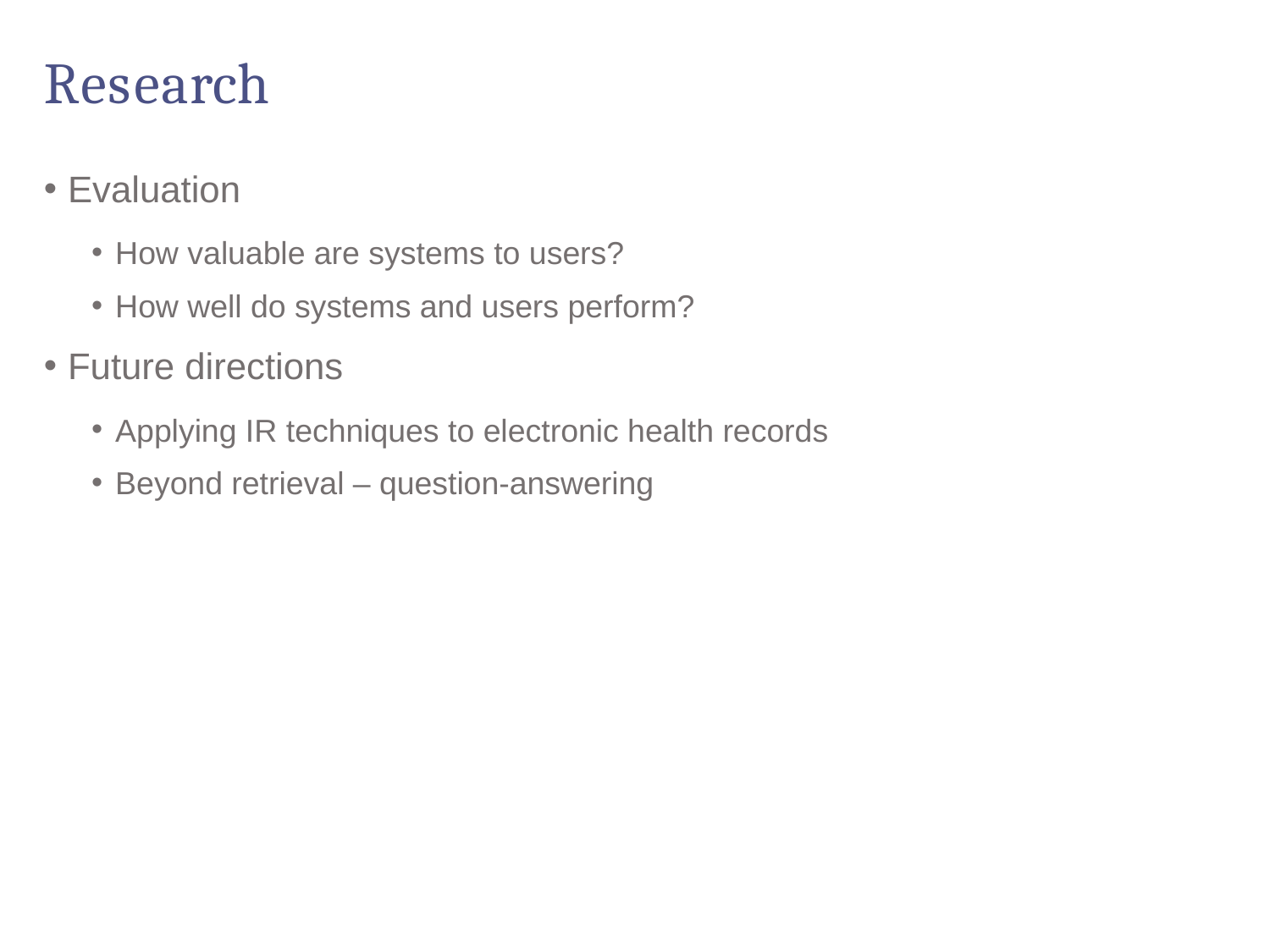

# Research
Evaluation
How valuable are systems to users?
How well do systems and users perform?
Future directions
Applying IR techniques to electronic health records
Beyond retrieval – question-answering